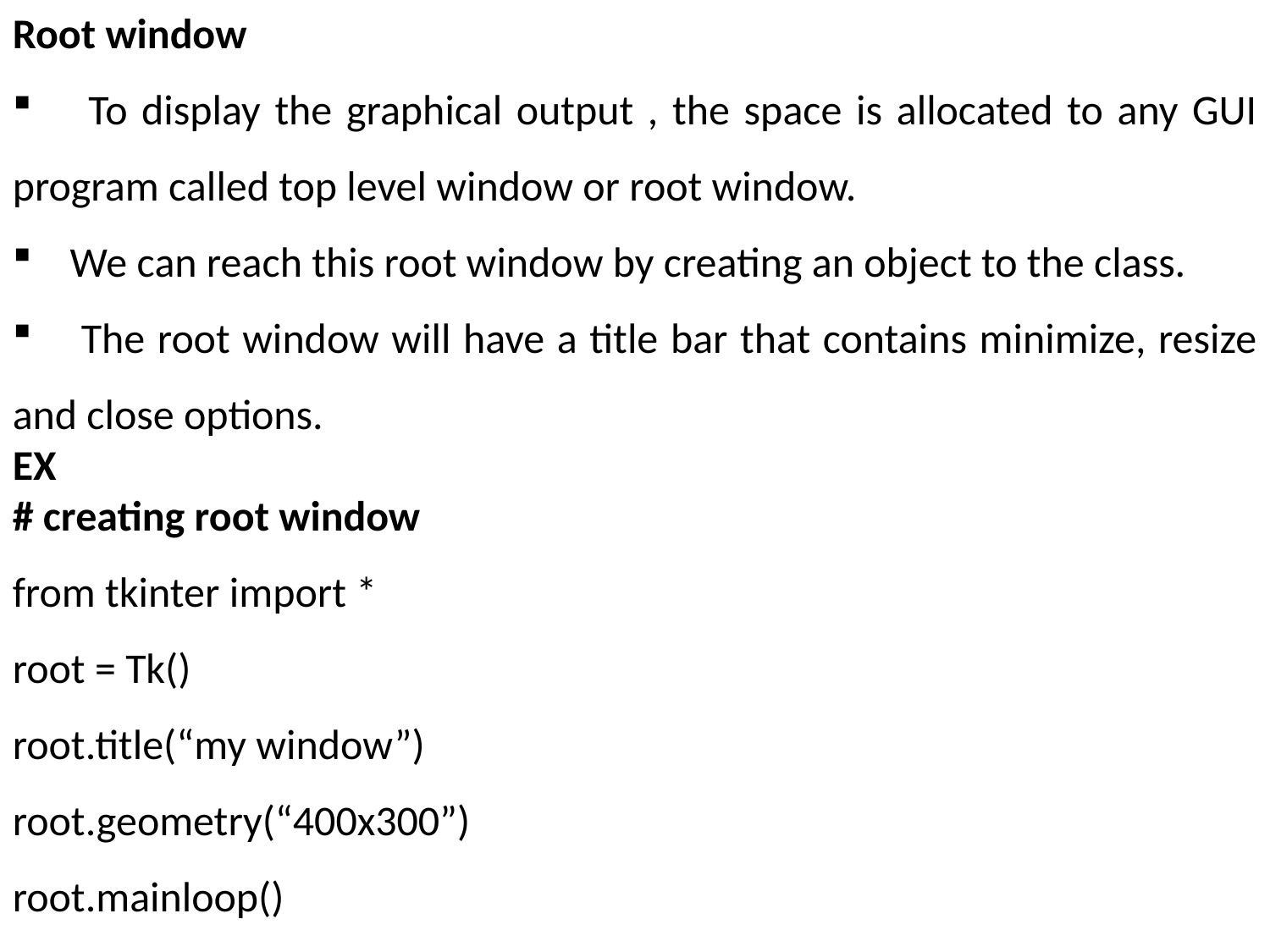

Root window
    To display the graphical output , the space is allocated to any GUI program called top level window or root window.
    We can reach this root window by creating an object to the class.
    The root window will have a title bar that contains minimize, resize and close options.
EX
# creating root window
from tkinter import *
root = Tk()
root.title(“my window”)
root.geometry(“400x300”)
root.mainloop()